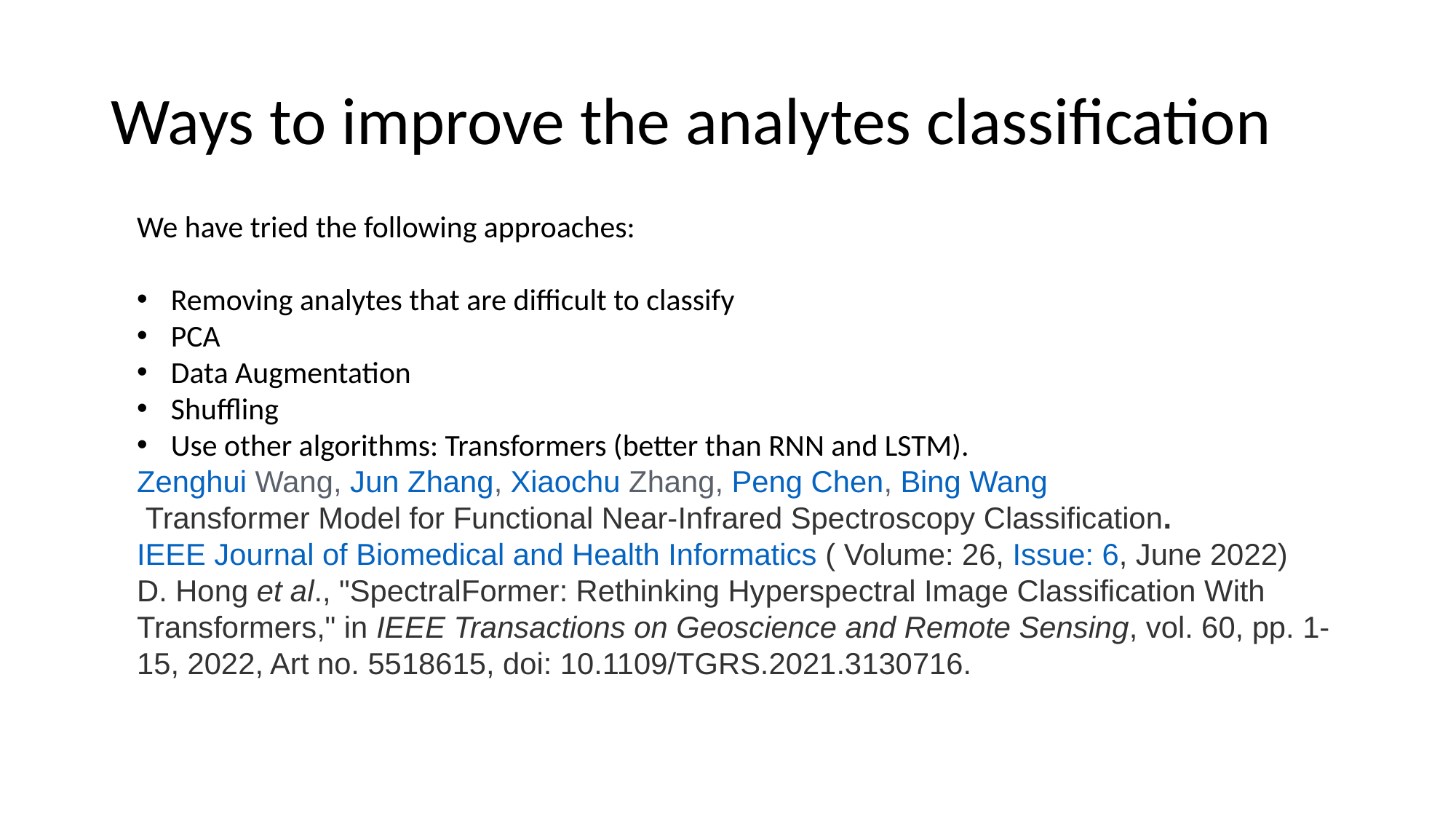

# Ways to improve the analytes classification
We have tried the following approaches:

Removing analytes that are difficult to classify
PCA
Data Augmentation
Shuffling
Use other algorithms: Transformers (better than RNN and LSTM).
Zenghui Wang, Jun Zhang, Xiaochu Zhang, Peng Chen, Bing Wang
 Transformer Model for Functional Near-Infrared Spectroscopy Classification.   IEEE Journal of Biomedical and Health Informatics ( Volume: 26, Issue: 6, June 2022)
D. Hong et al., "SpectralFormer: Rethinking Hyperspectral Image Classification With Transformers," in IEEE Transactions on Geoscience and Remote Sensing, vol. 60, pp. 1-15, 2022, Art no. 5518615, doi: 10.1109/TGRS.2021.3130716.